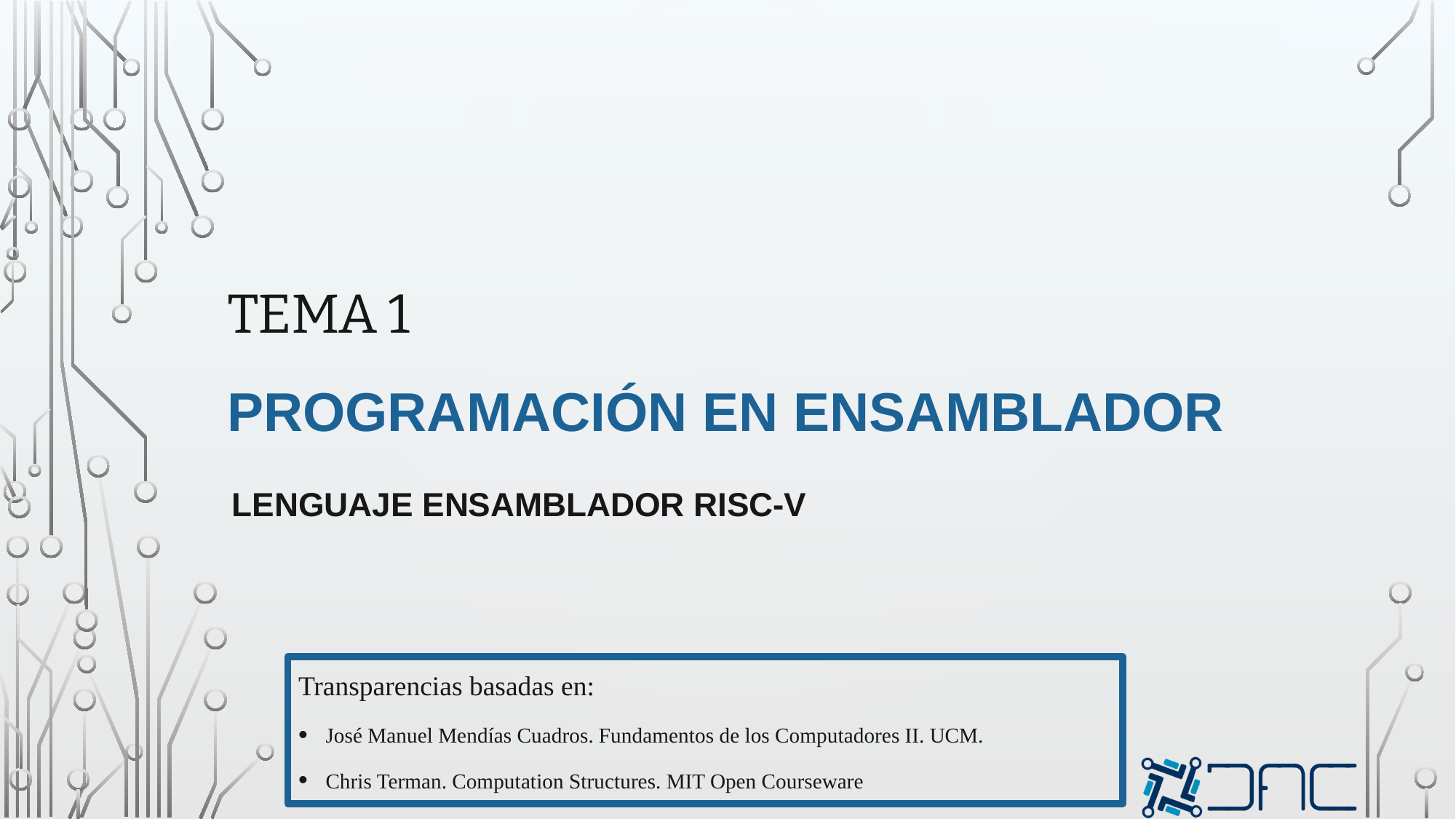

# Tema 1 programación en ensamblador
Lenguaje ensamblador Risc-v

Transparencias basadas en:
José Manuel Mendías Cuadros. Fundamentos de los Computadores II. UCM.
Chris Terman. Computation Structures. MIT Open Courseware